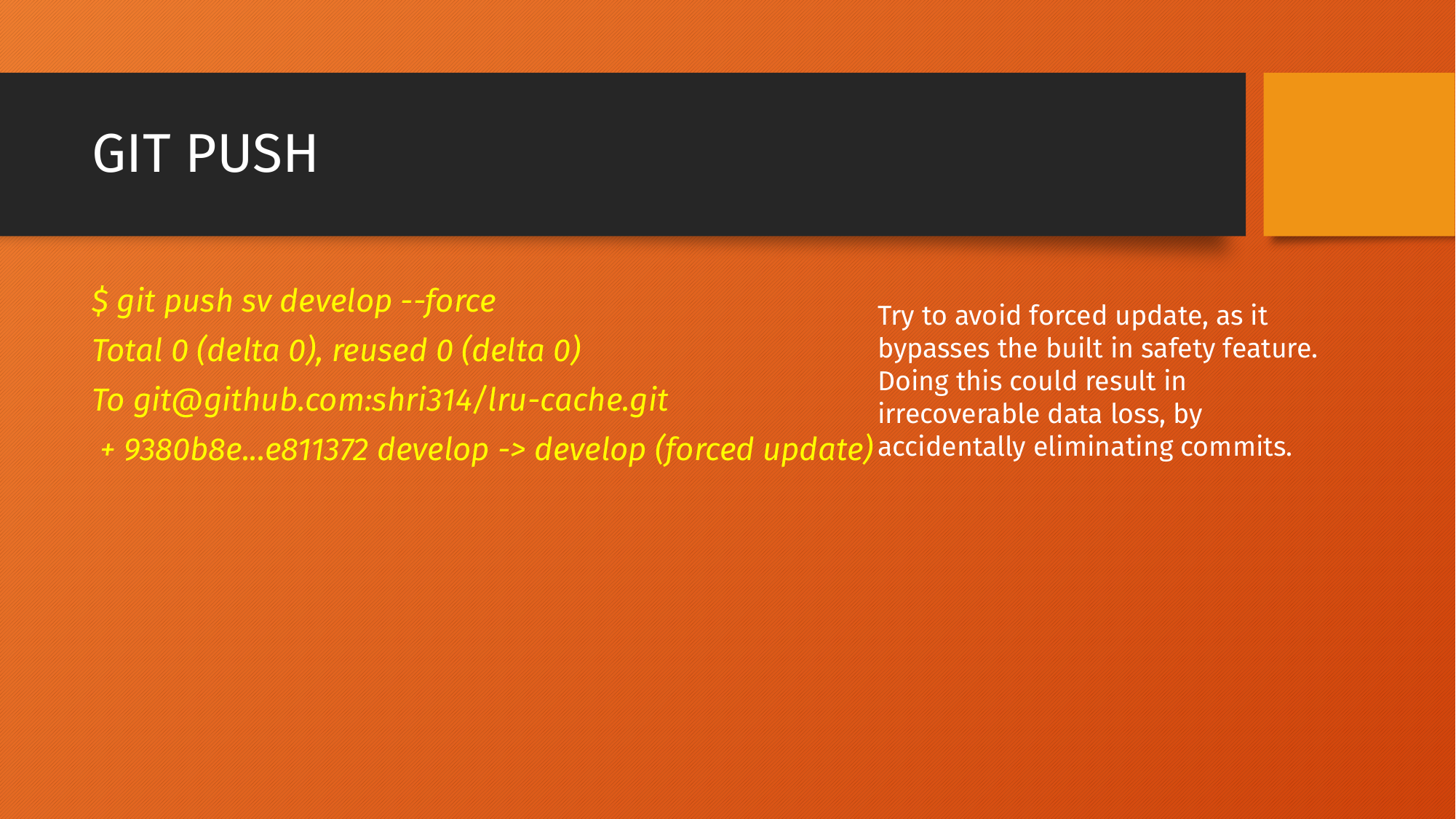

# GIT PUSH
$ git push sv develop --force
Total 0 (delta 0), reused 0 (delta 0)
To git@github.com:shri314/lru-cache.git
 + 9380b8e...e811372 develop -> develop (forced update)
Try to avoid forced update, as it bypasses the built in safety feature. Doing this could result in irrecoverable data loss, by accidentally eliminating commits.